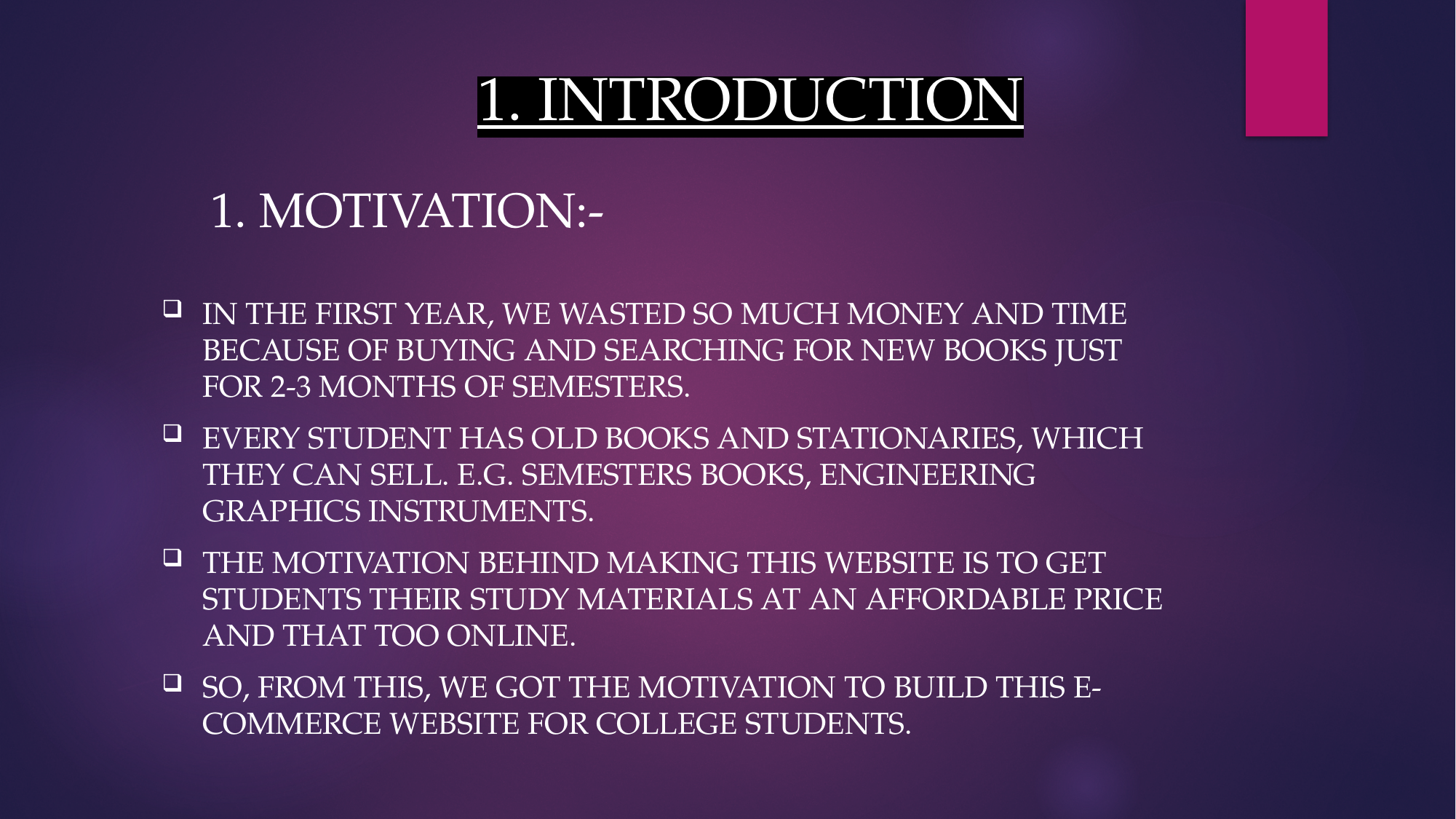

# 1. INTRODUCTION
1. MOTIVATION:-
In the first year, we wasted so much money and time because of buying and searching for new books just for 2-3 months of semesters.
Every student has old books and stationaries, which they can sell. e.g. Semesters books, Engineering Graphics instruments.
The motivation behind making this website is to get students their study materials at an affordable price and that too online.
So, from this, we got the motivation to build this E-commerce website for college students.